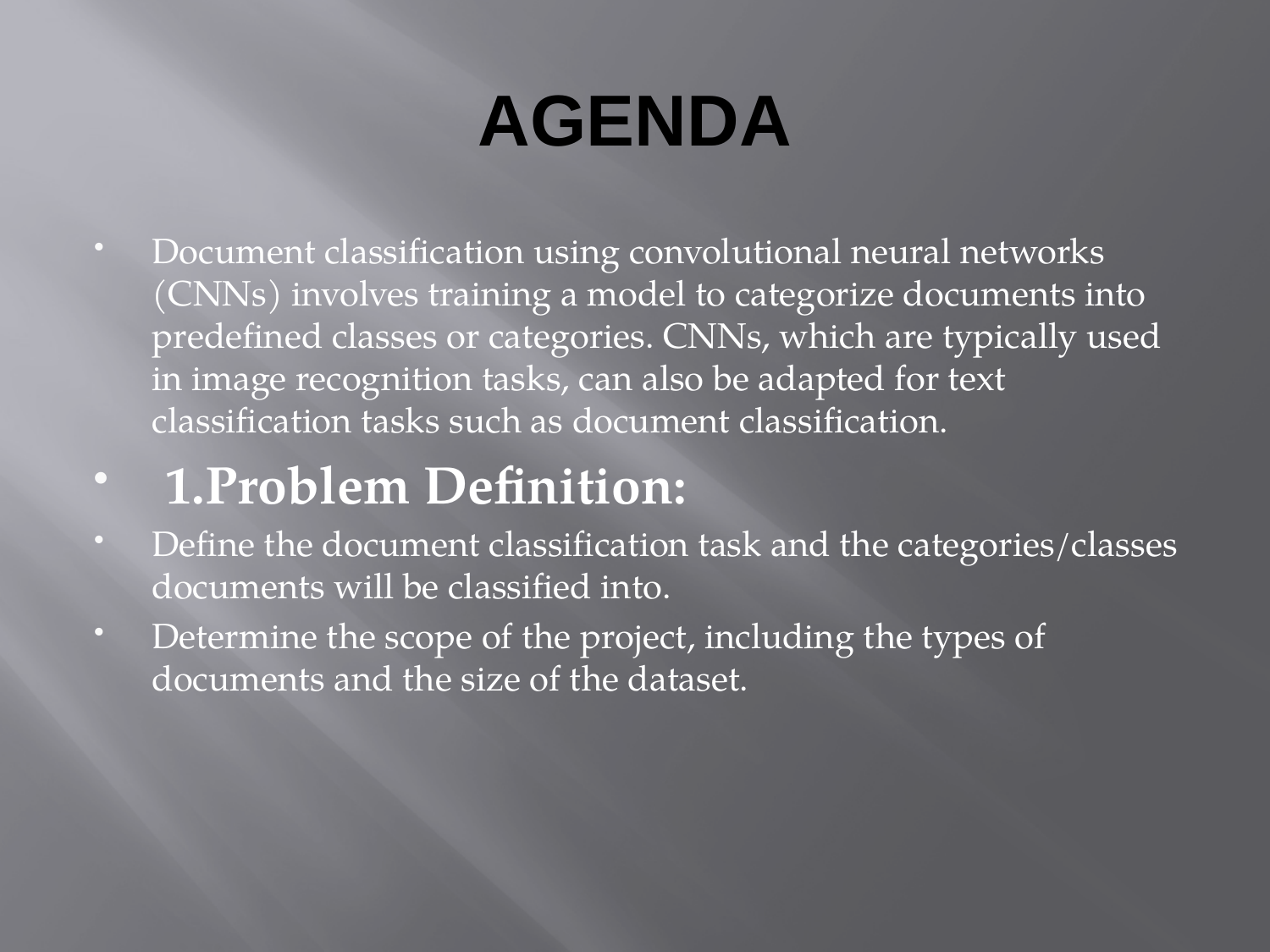

# AGENDA
Document classification using convolutional neural networks (CNNs) involves training a model to categorize documents into predefined classes or categories. CNNs, which are typically used in image recognition tasks, can also be adapted for text classification tasks such as document classification.
 1.Problem Definition:
Define the document classification task and the categories/classes documents will be classified into.
Determine the scope of the project, including the types of documents and the size of the dataset.